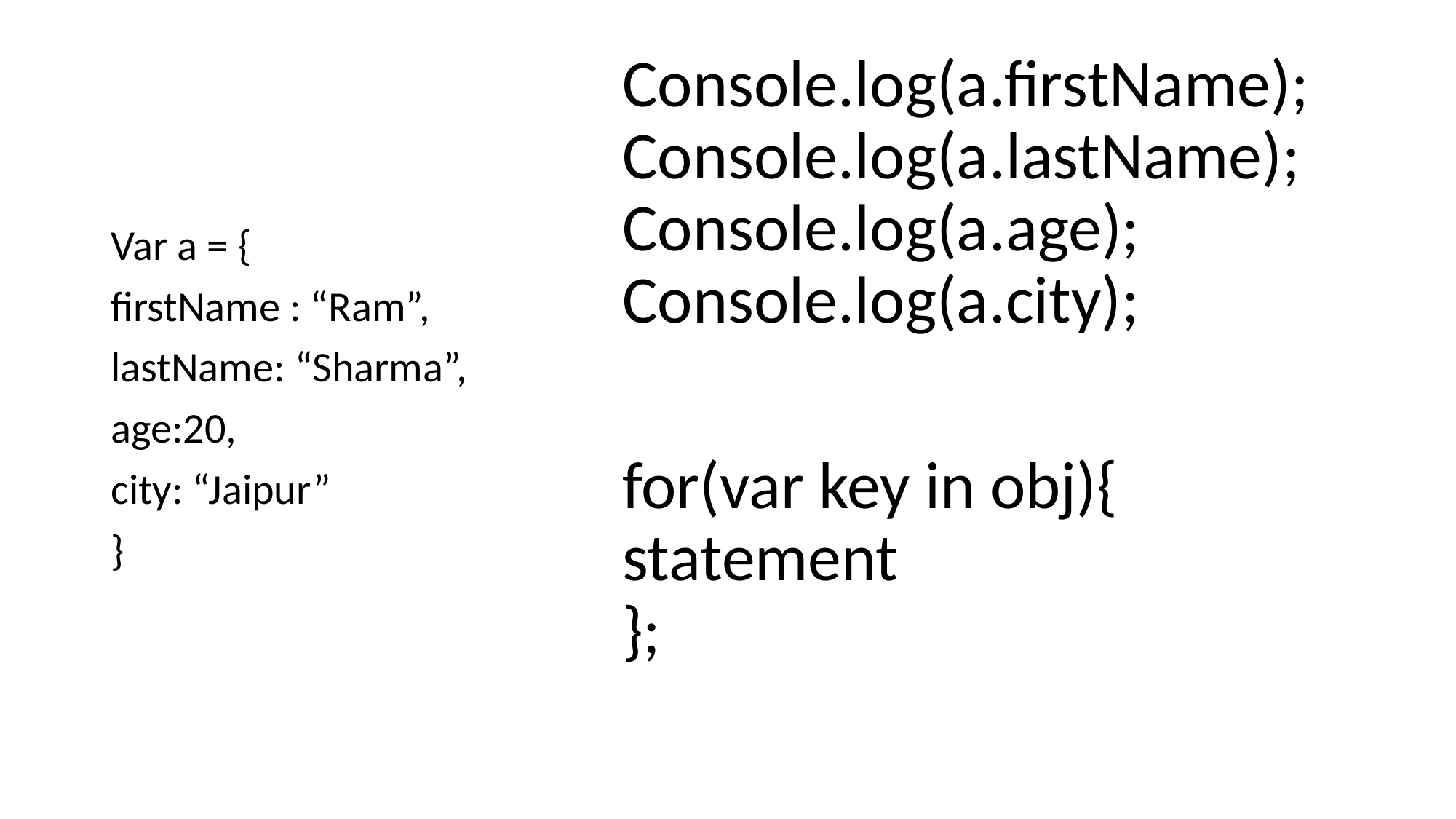

# Console.log(a.firstName); Console.log(a.lastName); Console.log(a.age); Console.log(a.city);
Var a = {
firstName : “Ram”,
lastName: “Sharma”,
age:20,
city: “Jaipur”
}

for(var key in obj){
statement
};